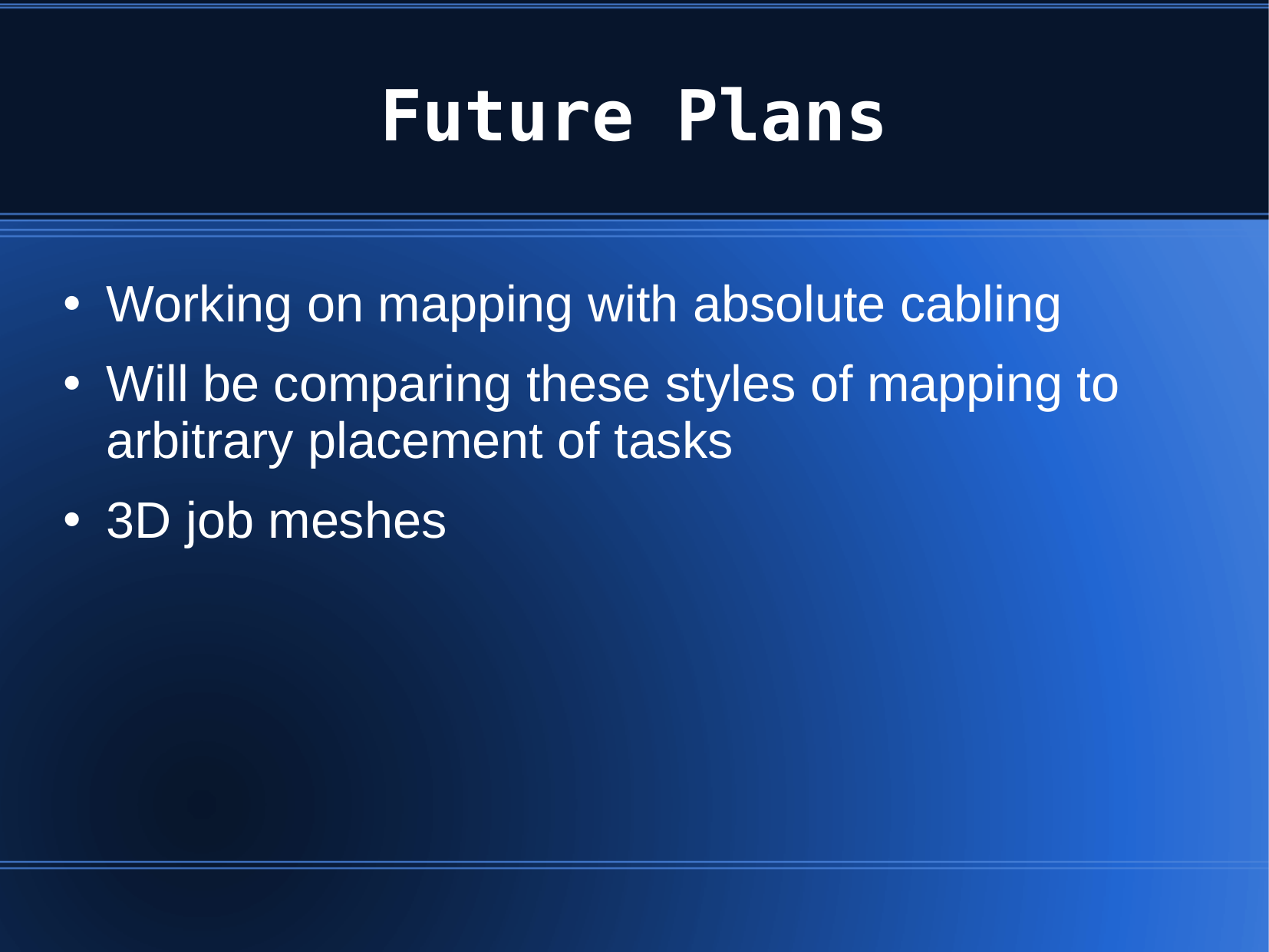

# Future Plans
Working on mapping with absolute cabling
Will be comparing these styles of mapping to arbitrary placement of tasks
3D job meshes